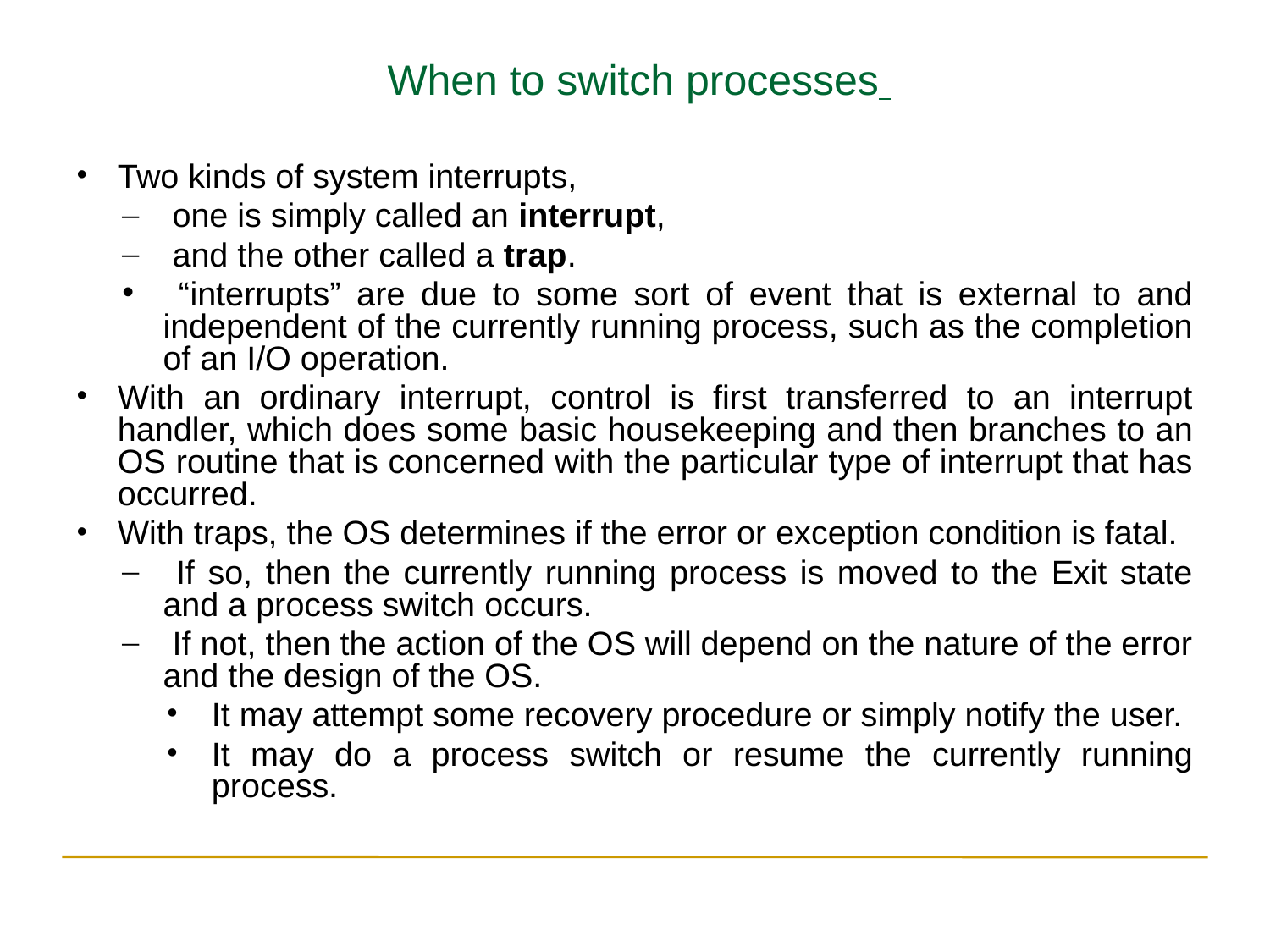

When to switch processes
Two kinds of system interrupts,
 one is simply called an interrupt,
 and the other called a trap.
 “interrupts” are due to some sort of event that is external to and independent of the currently running process, such as the completion of an I/O operation.
With an ordinary interrupt, control is first transferred to an interrupt handler, which does some basic housekeeping and then branches to an OS routine that is concerned with the particular type of interrupt that has occurred.
With traps, the OS determines if the error or exception condition is fatal.
 If so, then the currently running process is moved to the Exit state and a process switch occurs.
 If not, then the action of the OS will depend on the nature of the error and the design of the OS.
It may attempt some recovery procedure or simply notify the user.
It may do a process switch or resume the currently running process.